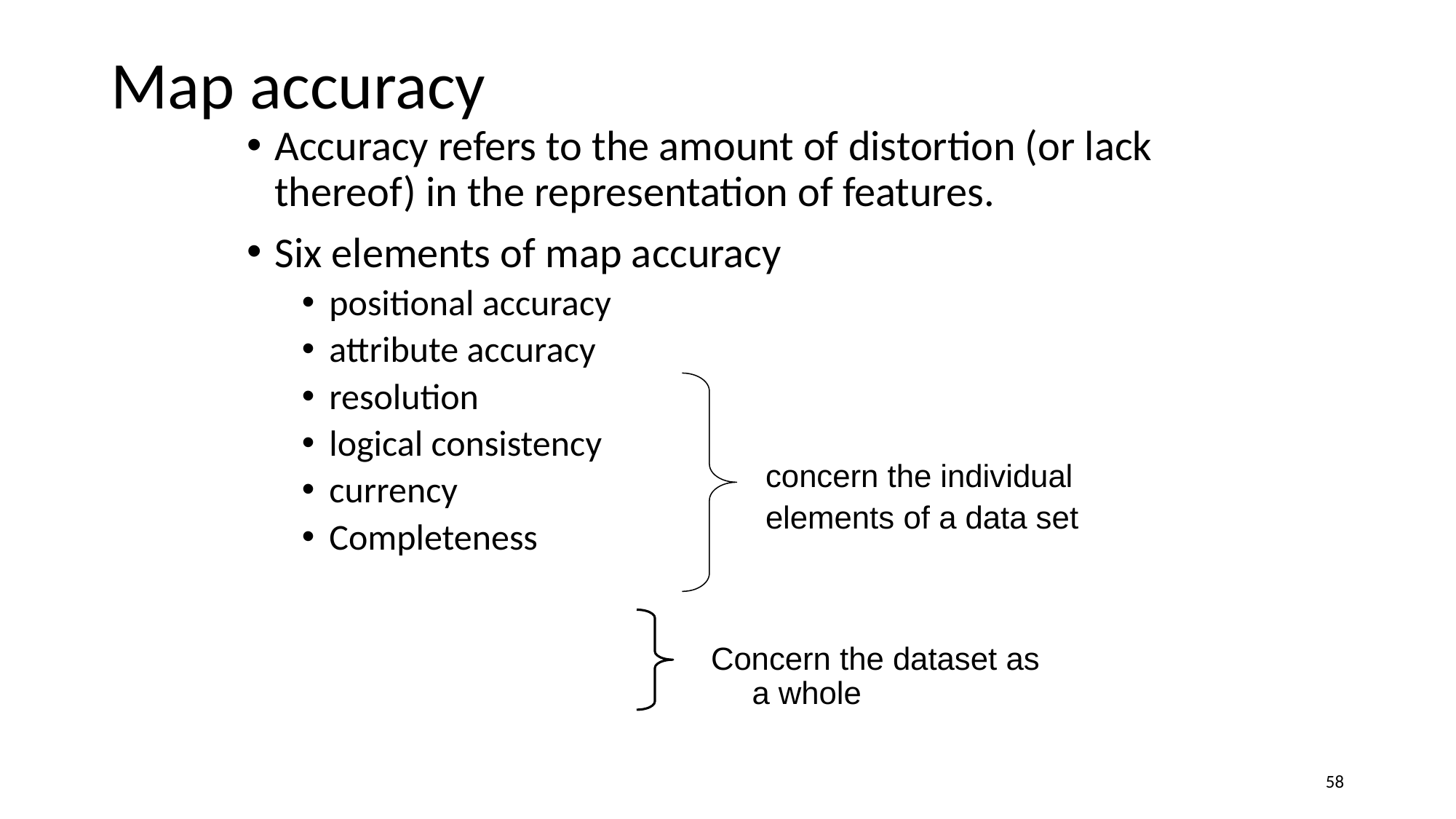

# Map accuracy
Accuracy refers to the amount of distortion (or lack thereof) in the representation of features.
Six elements of map accuracy
positional accuracy
attribute accuracy
resolution
logical consistency
currency
Completeness

concern the individual
elements of a data set

Concern the dataset as a whole
58